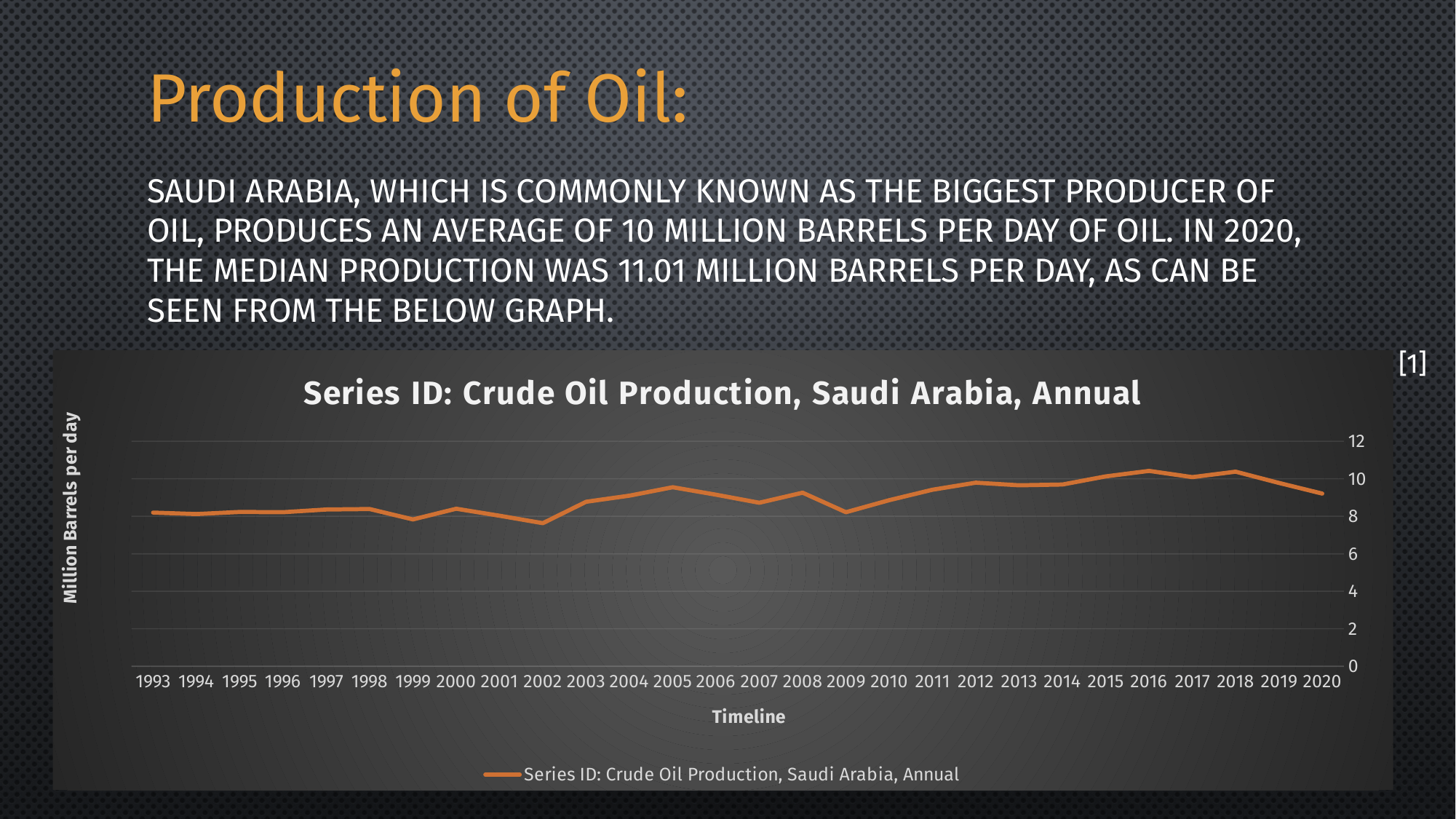

Production of Oil:
# Saudi Arabia, which is commonly known as the biggest producer of oil, produces an average of 10 million barrels per day of oil. In 2020, the median production was 11.01 million barrels per day, as can be seen from the below graph.
[1]

### Chart:

| Category | Series ID: Crude Oil Production, Saudi Arabia, Annual |
|---|---|
| 2020 | 9.2116666667 |
| 2019 | 9.7789041096 |
| 2018 | 10.380136986 |
| 2017 | 10.089424658 |
| 2016 | 10.420710383 |
| 2015 | 10.128246575 |
| 2014 | 9.6953424658 |
| 2013 | 9.6531506849 |
| 2012 | 9.7923224044 |
| 2011 | 9.4183561644 |
| 2010 | 8.86 |
| 2009 | 8.2178082192 |
| 2008 | 9.2590163934 |
| 2007 | 8.7215068493 |
| 2006 | 9.1523287671 |
| 2005 | 9.5501369863 |
| 2004 | 9.1008196721 |
| 2003 | 8.775 |
| 2002 | 7.6343958904 |
| 2001 | 8.0310958904 |
| 2000 | 8.4037991803 |
| 1999 | 7.83339 |
| 1998 | 8.3889041096 |
| 1997 | 8.362033 |
| 1996 | 8.2180751366 |
| 1995 | 8.2312328767 |
| 1994 | 8.12 |
| 1993 | 8.1982328767 |